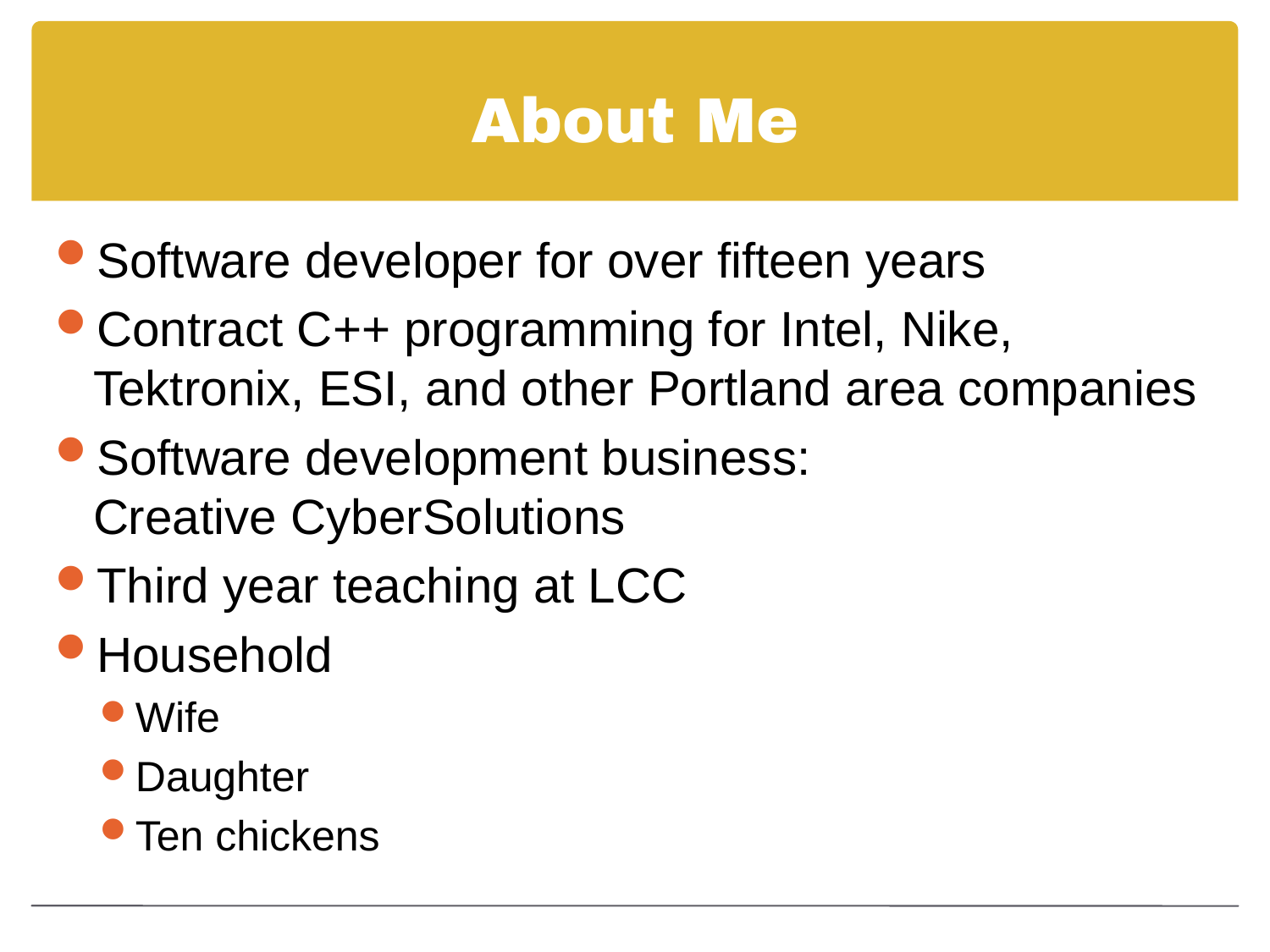

# About Me
Software developer for over fifteen years
Contract C++ programming for Intel, Nike, Tektronix, ESI, and other Portland area companies
Software development business:
Creative CyberSolutions
Third year teaching at LCC
Household
Wife
Daughter
Ten chickens